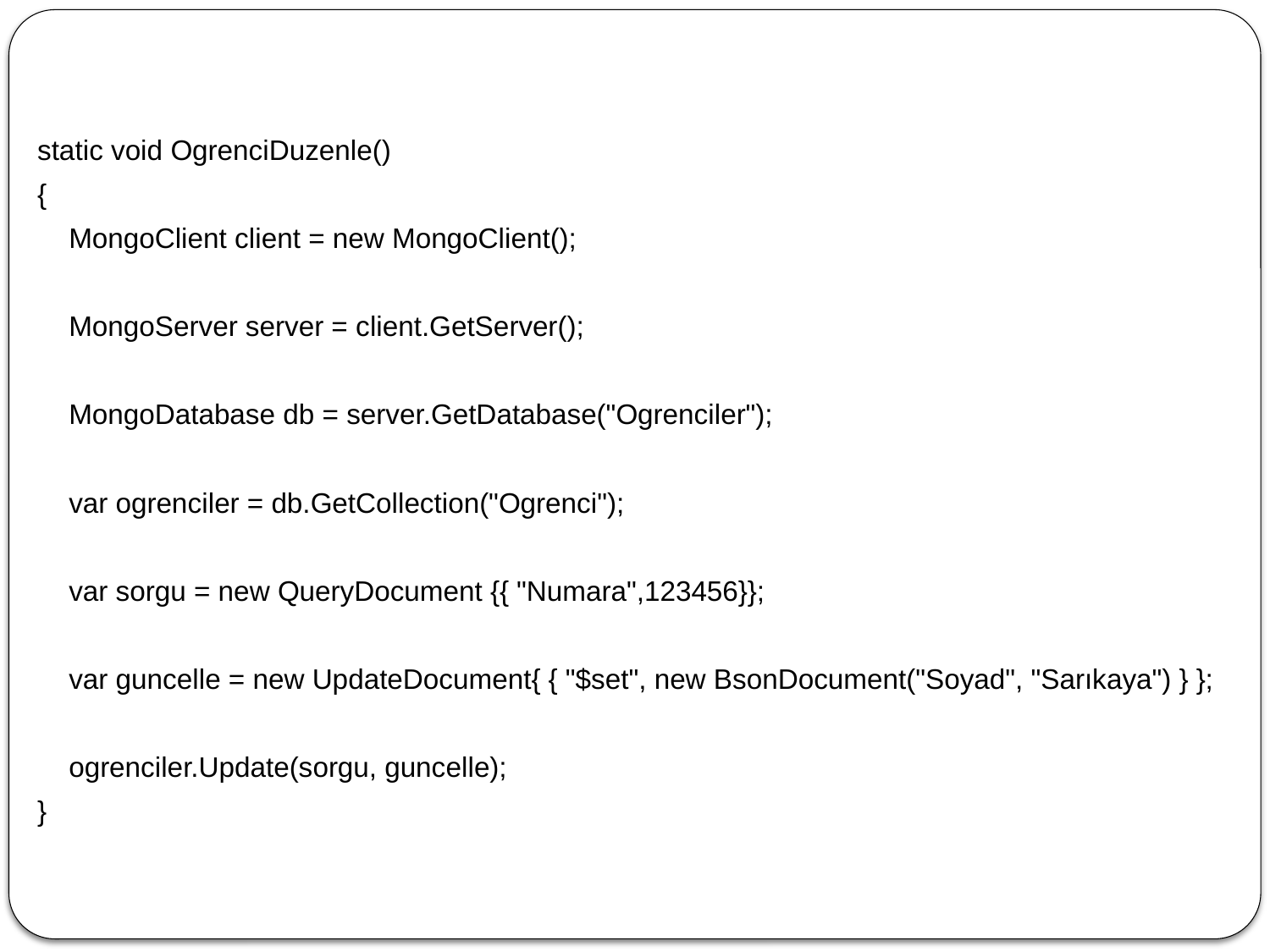

static void OgrenciDuzenle()
{
    MongoClient client = new MongoClient();

    MongoServer server = client.GetServer();

    MongoDatabase db = server.GetDatabase("Ogrenciler");

    var ogrenciler = db.GetCollection("Ogrenci");

    var sorgu = new QueryDocument {{ "Numara",123456}};

    var guncelle = new UpdateDocument{ { "$set", new BsonDocument("Soyad", "Sarıkaya") } };

    ogrenciler.Update(sorgu, guncelle);
}